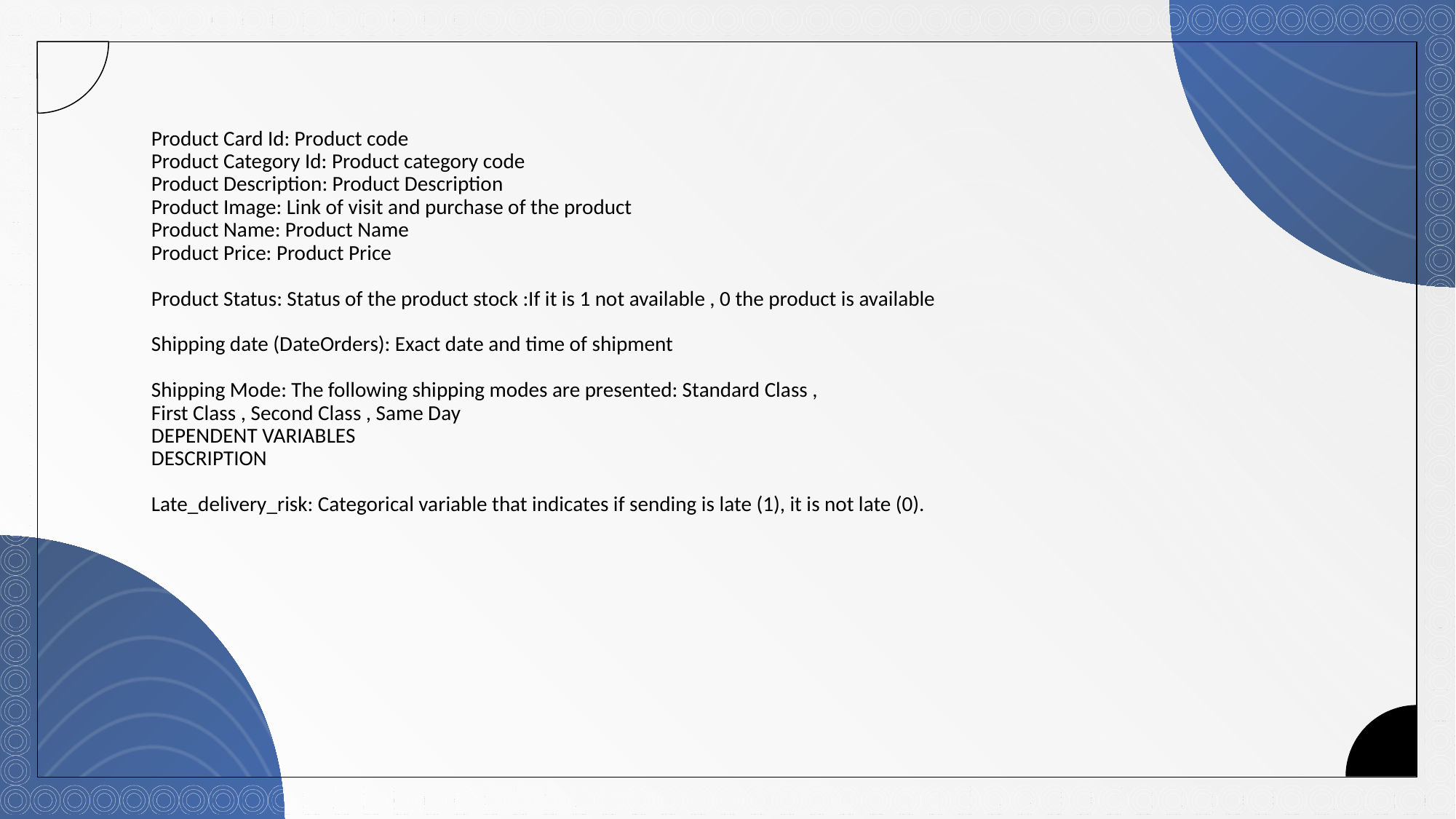

# Product Card Id: Product code Product Category Id: Product category code Product Description: Product Description Product Image: Link of visit and purchase of the product Product Name: Product Name Product Price: Product Price Product Status: Status of the product stock :If it is 1 not available , 0 the product is available Shipping date (DateOrders): Exact date and time of shipment Shipping Mode: The following shipping modes are presented: Standard Class , First Class , Second Class , Same Day DEPENDENT VARIABLES DESCRIPTION Late_delivery_risk: Categorical variable that indicates if sending is late (1), it is not late (0).